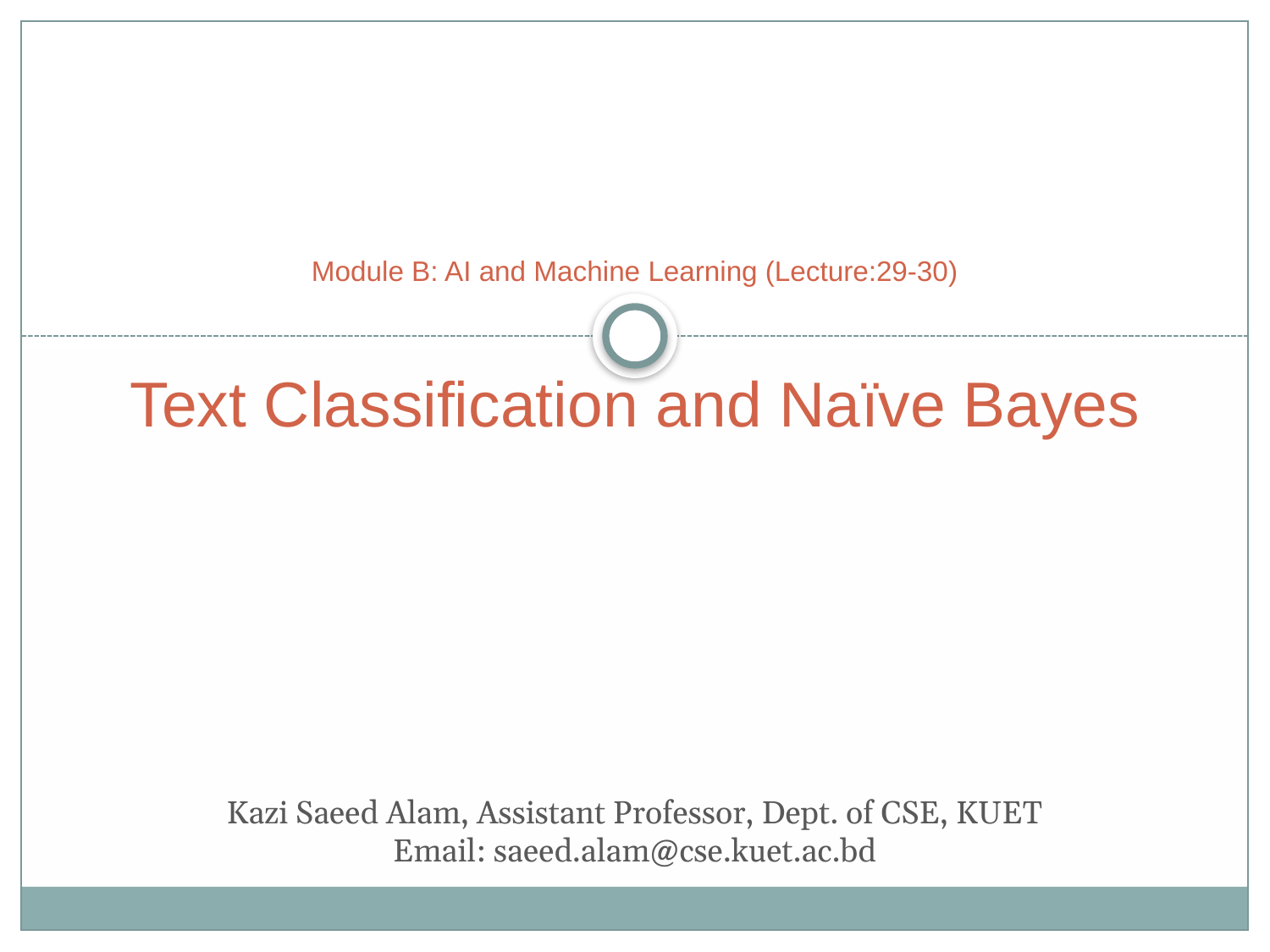

# Module B: AI and Machine Learning (Lecture:29-30) Text Classification and Naïve Bayes
Kazi Saeed Alam, Assistant Professor, Dept. of CSE, KUET
Email: saeed.alam@cse.kuet.ac.bd